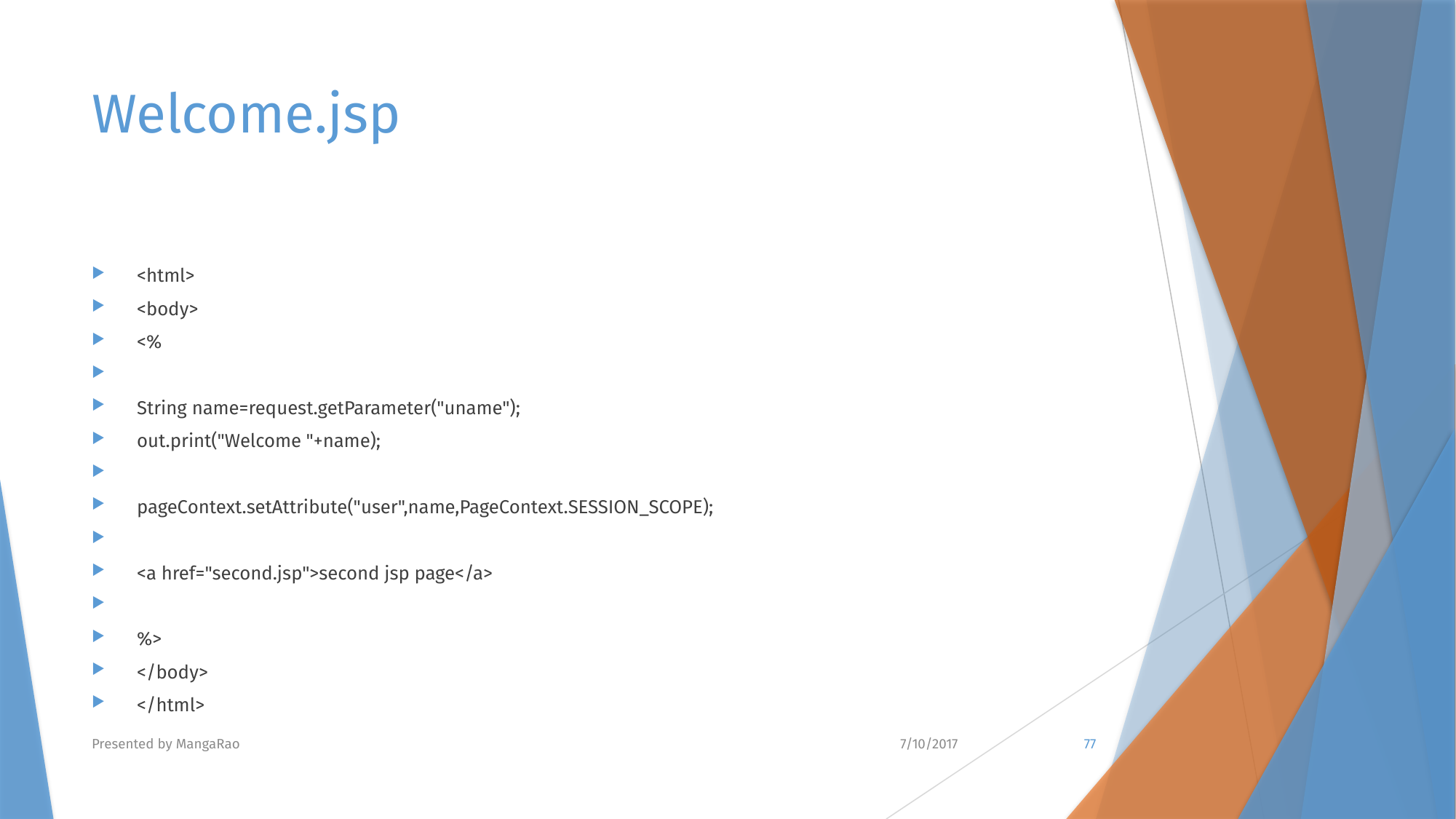

# Welcome.jsp
<html>
<body>
<%

String name=request.getParameter("uname");
out.print("Welcome "+name);

pageContext.setAttribute("user",name,PageContext.SESSION_SCOPE);

<a href="second.jsp">second jsp page</a>

%>
</body>
</html>

Presented by MangaRao
7/10/2017
77